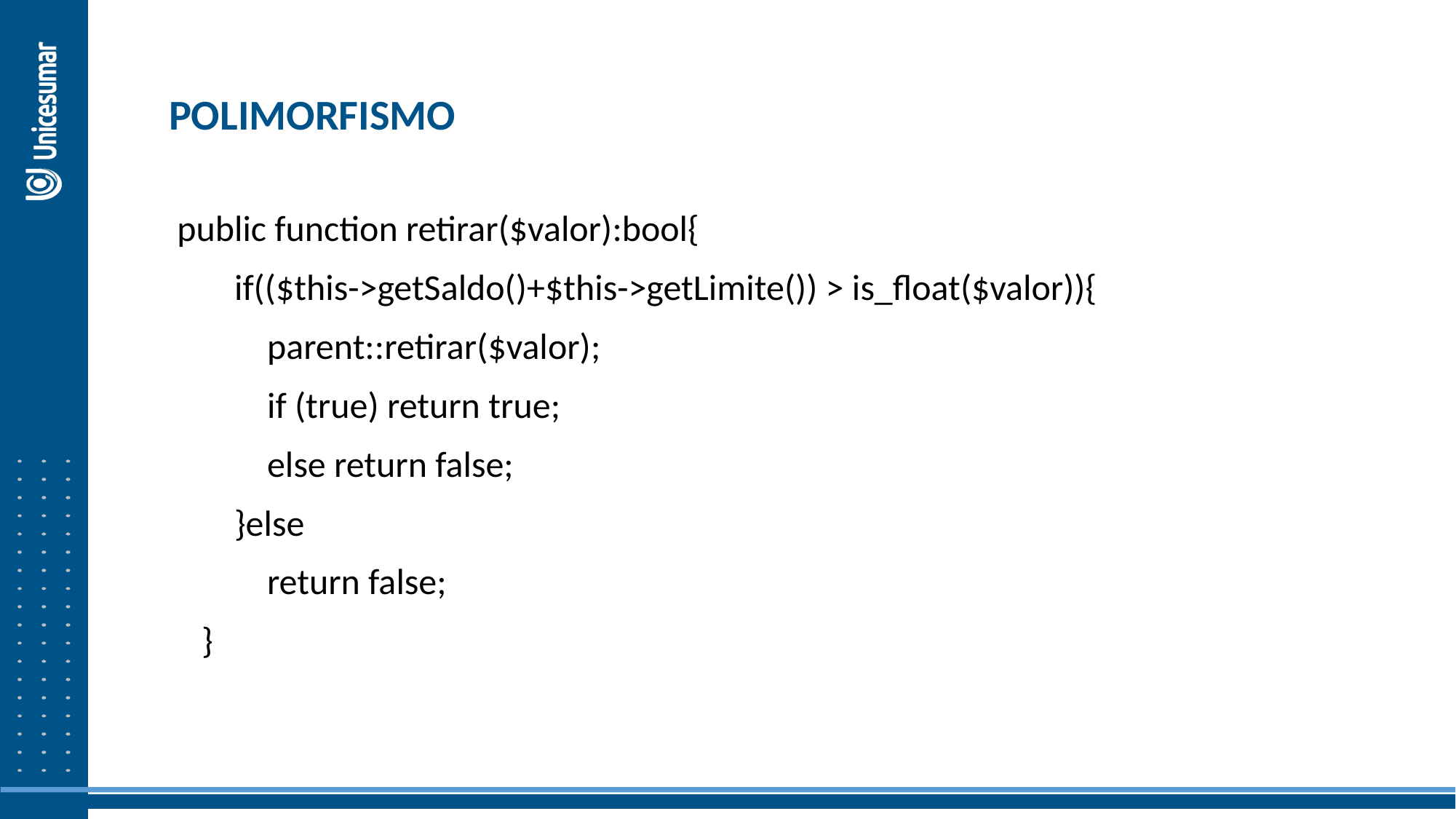

POLIMORFISMO
 public function retirar($valor):bool{
        if(($this->getSaldo()+$this->getLimite()) > is_float($valor)){
            parent::retirar($valor);
            if (true) return true;
            else return false;
        }else
            return false;
    }